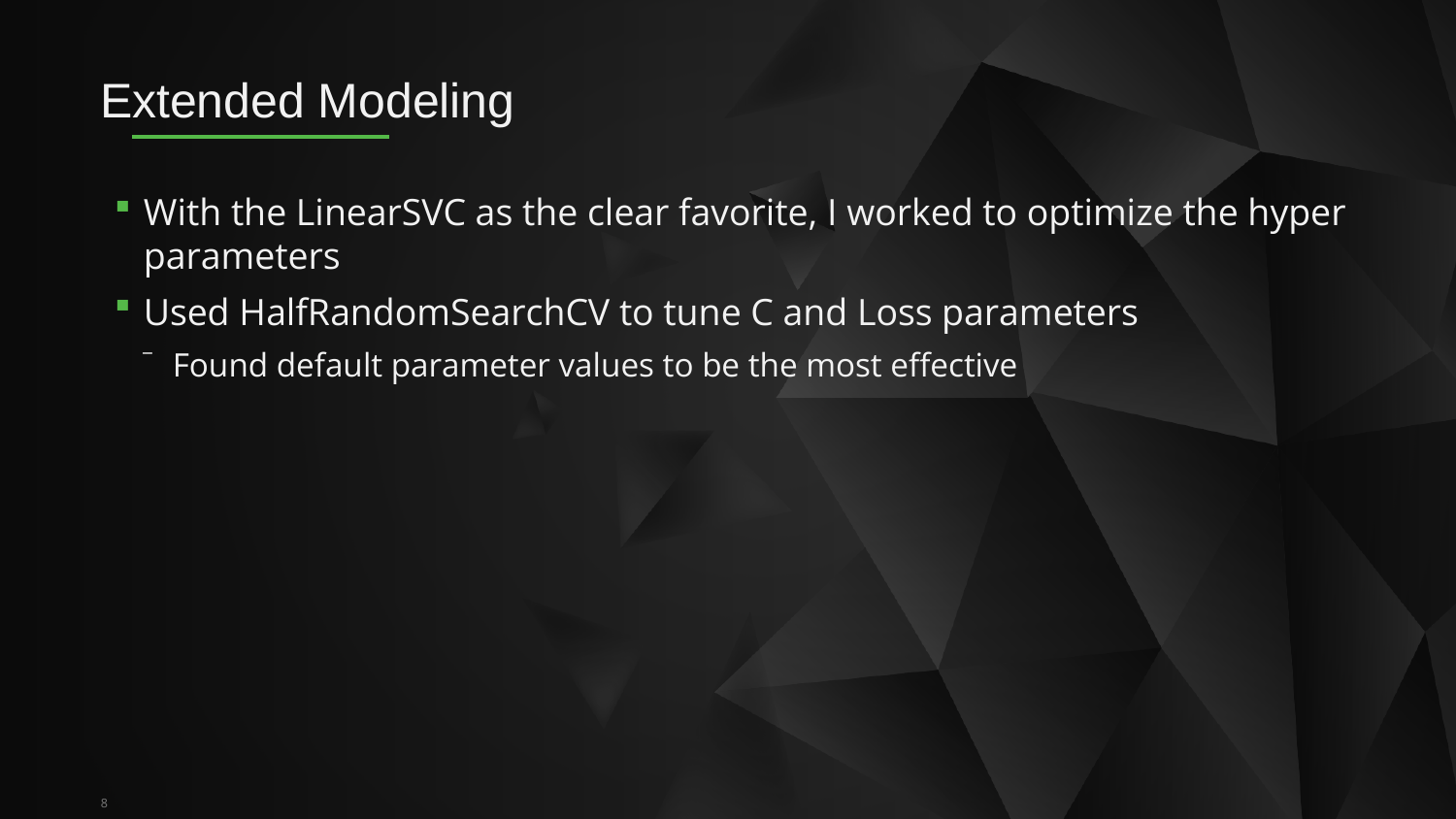

# Extended Modeling
With the LinearSVC as the clear favorite, I worked to optimize the hyper parameters
Used HalfRandomSearchCV to tune C and Loss parameters
Found default parameter values to be the most effective
8